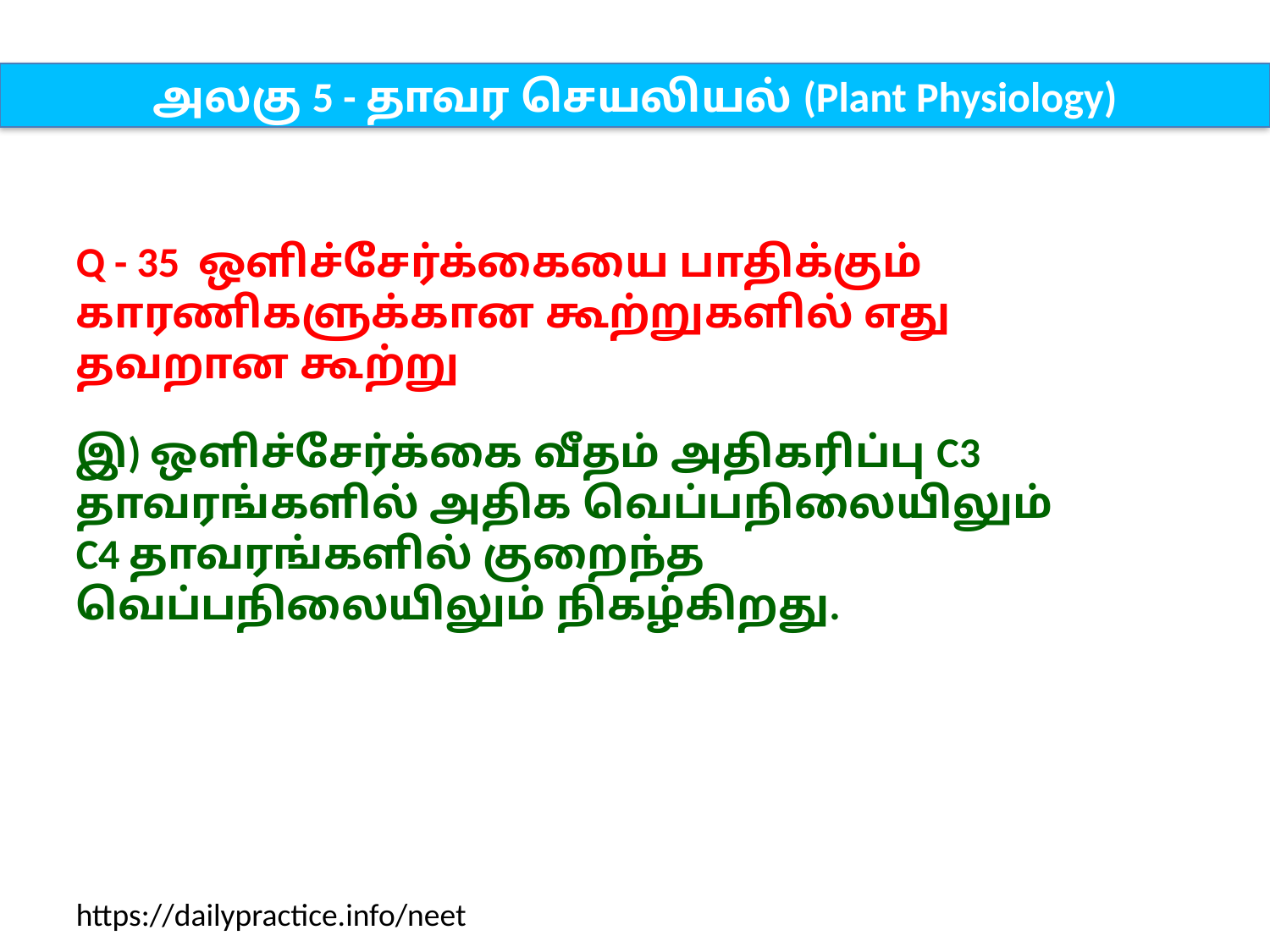

அலகு 5 - தாவர செயலியல் (Plant Physiology)

Q - 35  ஒளிச்சேர்க்கையை பாதிக்கும் காரணிகளுக்கான கூற்றுகளில் எது தவறான கூற்று

இ) ஒளிச்சேர்க்கை வீதம் அதிகரிப்பு C3 தாவரங்களில் அதிக வெப்பநிலையிலும் C4 தாவரங்களில் குறைந்த வெப்பநிலையிலும் நிகழ்கிறது.
https://dailypractice.info/neet